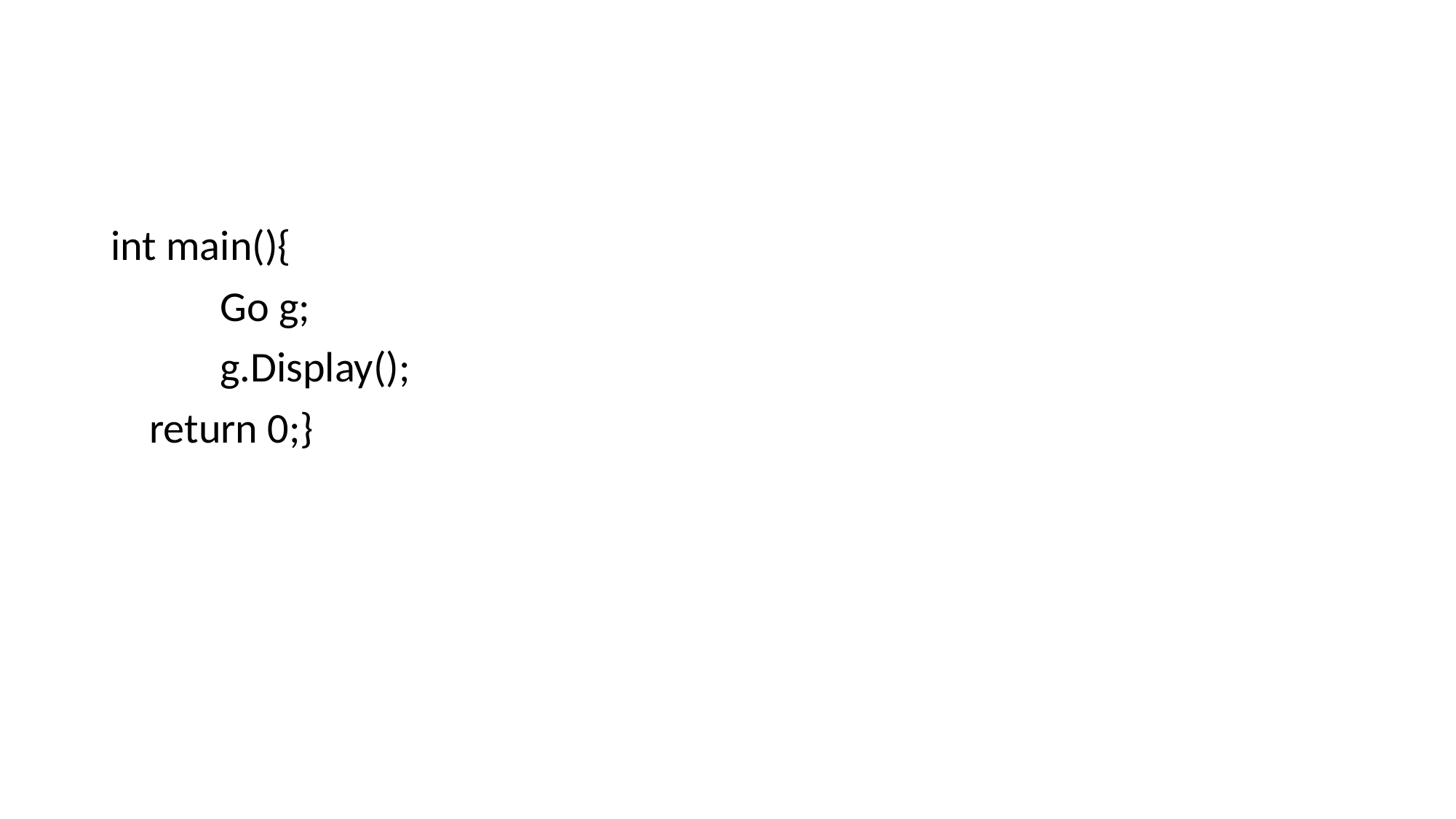

int main(){
	Go g;
	g.Display();
    return 0;}